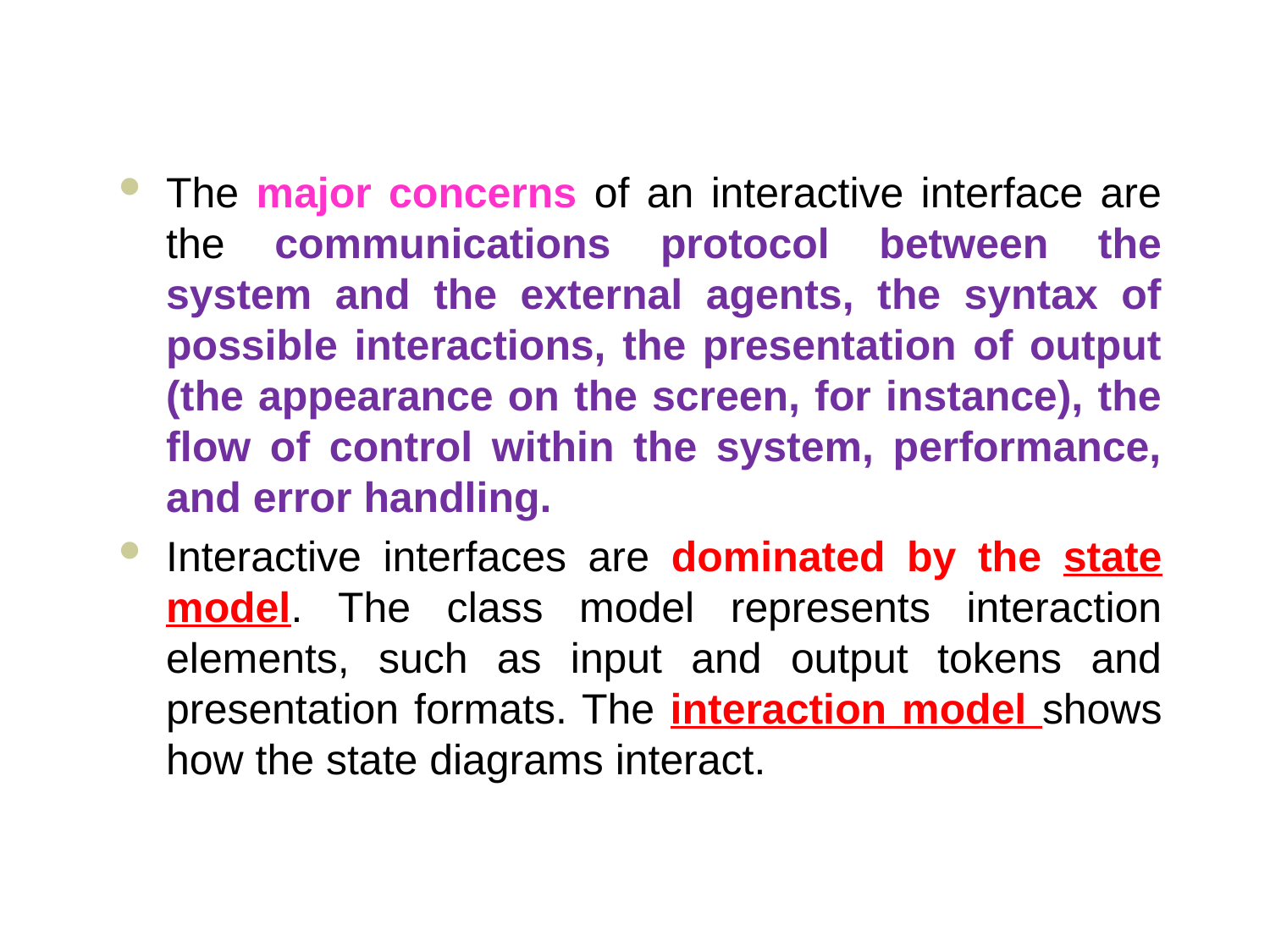

#
The major concerns of an interactive interface are the communications protocol between the system and the external agents, the syntax of possible interactions, the presentation of output (the appearance on the screen, for instance), the flow of control within the system, performance, and error handling.
Interactive interfaces are dominated by the state model. The class model represents interaction elements, such as input and output tokens and presentation formats. The interaction model shows how the state diagrams interact.